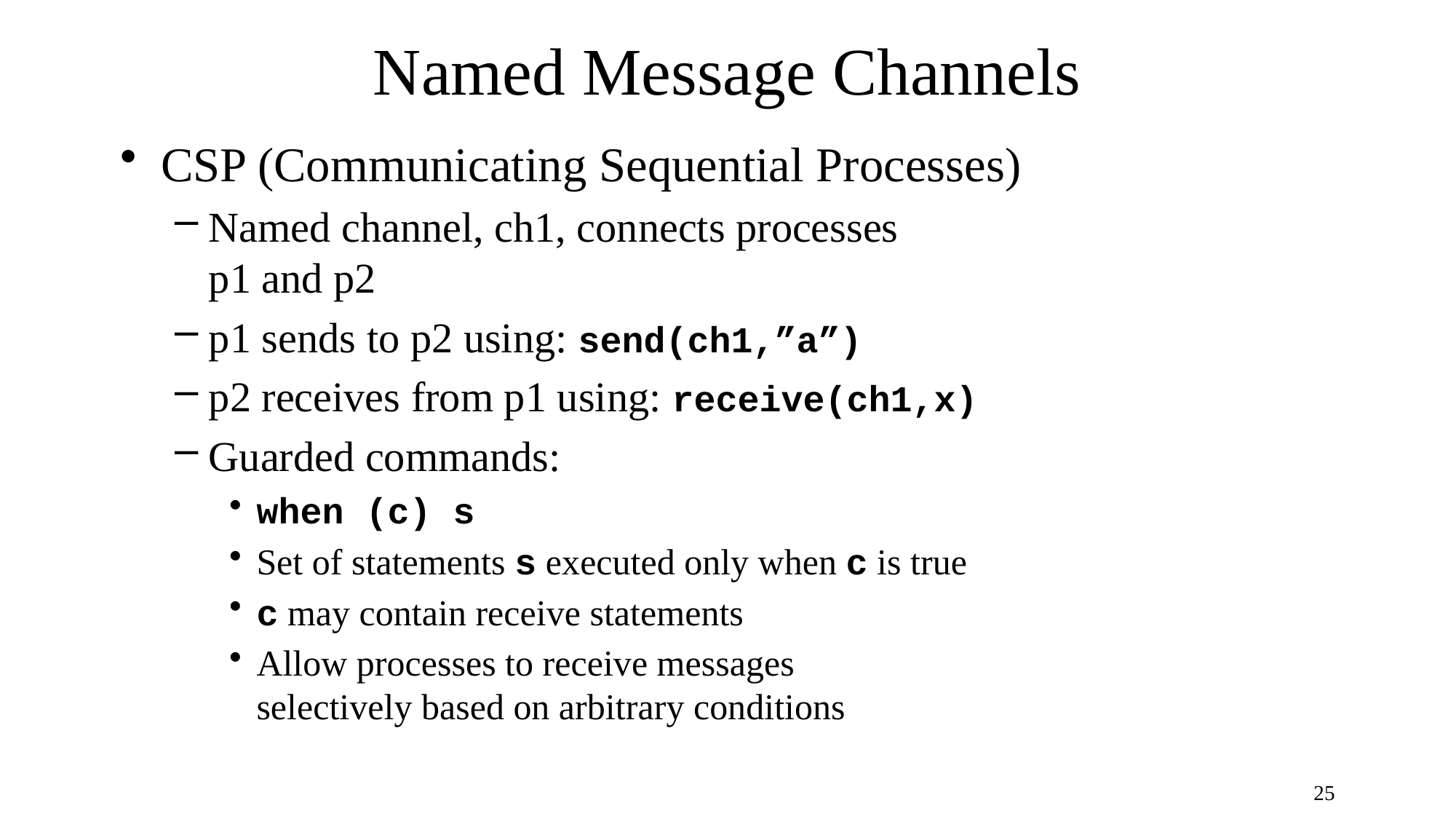

# Named Message Channels
CSP (Communicating Sequential Processes)
Named channel, ch1, connects processes
p1 and p2
p1 sends to p2 using: send(ch1,”a”)
p2 receives from p1 using: receive(ch1,x)
Guarded commands:
when (c) s
Set of statements s executed only when c is true
c may contain receive statements
Allow processes to receive messages
selectively based on arbitrary conditions
25